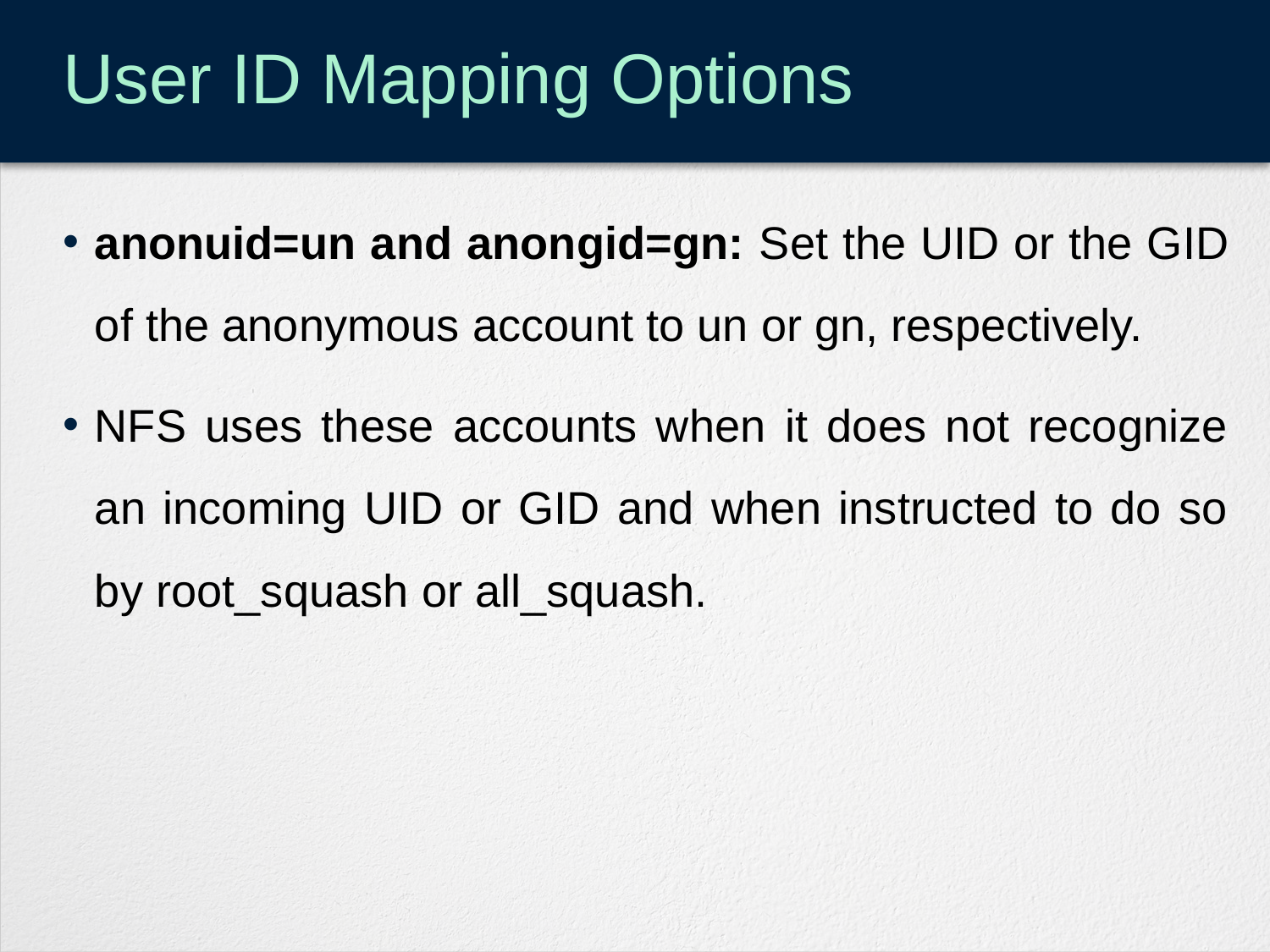

# User ID Mapping Options
anonuid=un and anongid=gn: Set the UID or the GID of the anonymous account to un or gn, respectively.
NFS uses these accounts when it does not recognize an incoming UID or GID and when instructed to do so by root_squash or all_squash.